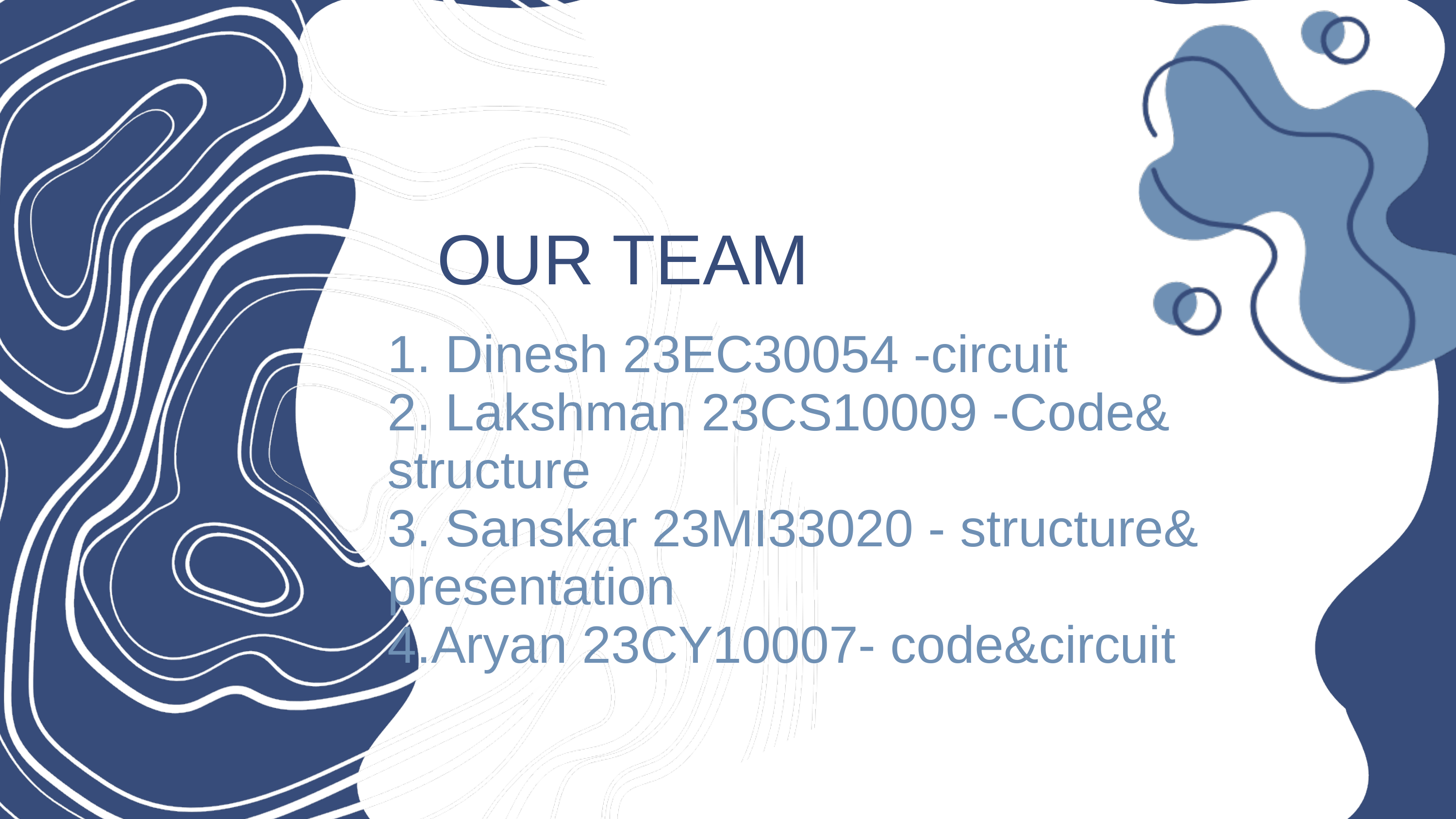

OUR TEAM
1. Dinesh 23EC30054 -circuit
2. Lakshman 23CS10009 -Code& structure
3. Sanskar 23MI33020 - structure& presentation
4.Aryan 23CY10007- code&circuit